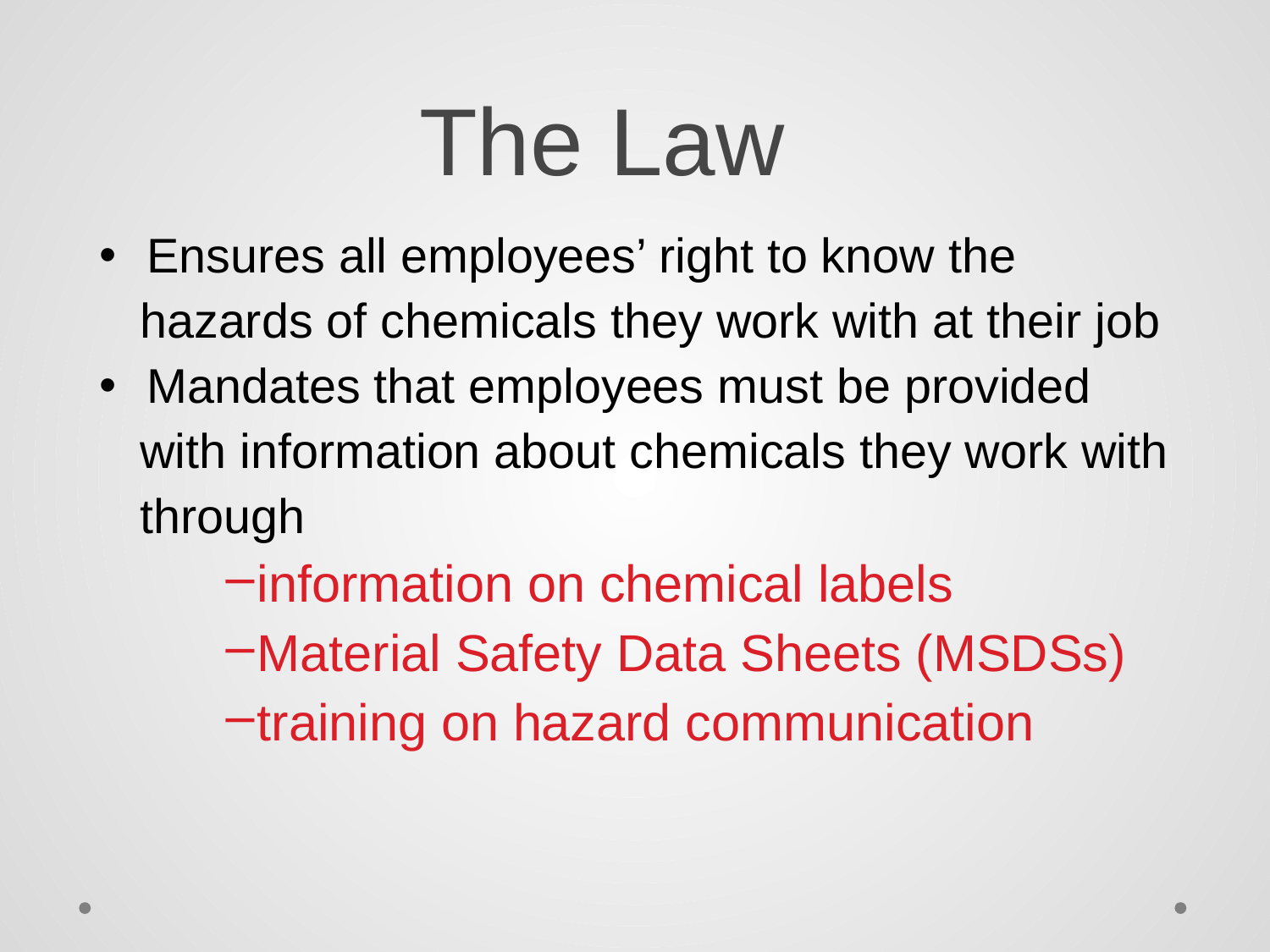

# The Law
Ensures all employees’ right to know the
   hazards of chemicals they work with at their job
Mandates that employees must be provided
   with information about chemicals they work with
   through
information on chemical labels
Material Safety Data Sheets (MSDSs)
training on hazard communication